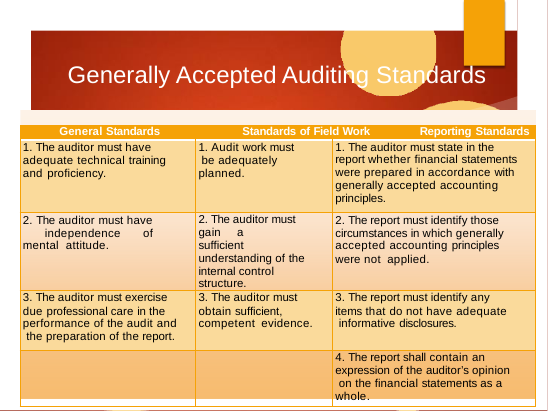

Generally Accepted Auditing Standards

| General Standards Standards of Field Work Reporting Standards |  |  |
| --- | --- | --- |
| 1. The auditor must have adequate technical training and proficiency. | 1. Audit work must be adequately planned. | 1. The auditor must state in the report whether financial statements were prepared in accordance with generally accepted accounting principles. |
| 2. The auditor must have independence of mental attitude. | 2. The auditor must gain a sufficient understanding of the internal control structure. | 2. The report must identify those circumstances in which generally accepted accounting principles were not applied. |
| 3. The auditor must exercise due professional care in the performance of the audit and the preparation of the report. | 3. The auditor must obtain sufficient, competent evidence. | 3. The report must identify any items that do not have adequate informative disclosures. |
|  |  | 4. The report shall contain an expression of the auditor’s opinion on the financial statements as a whole. |